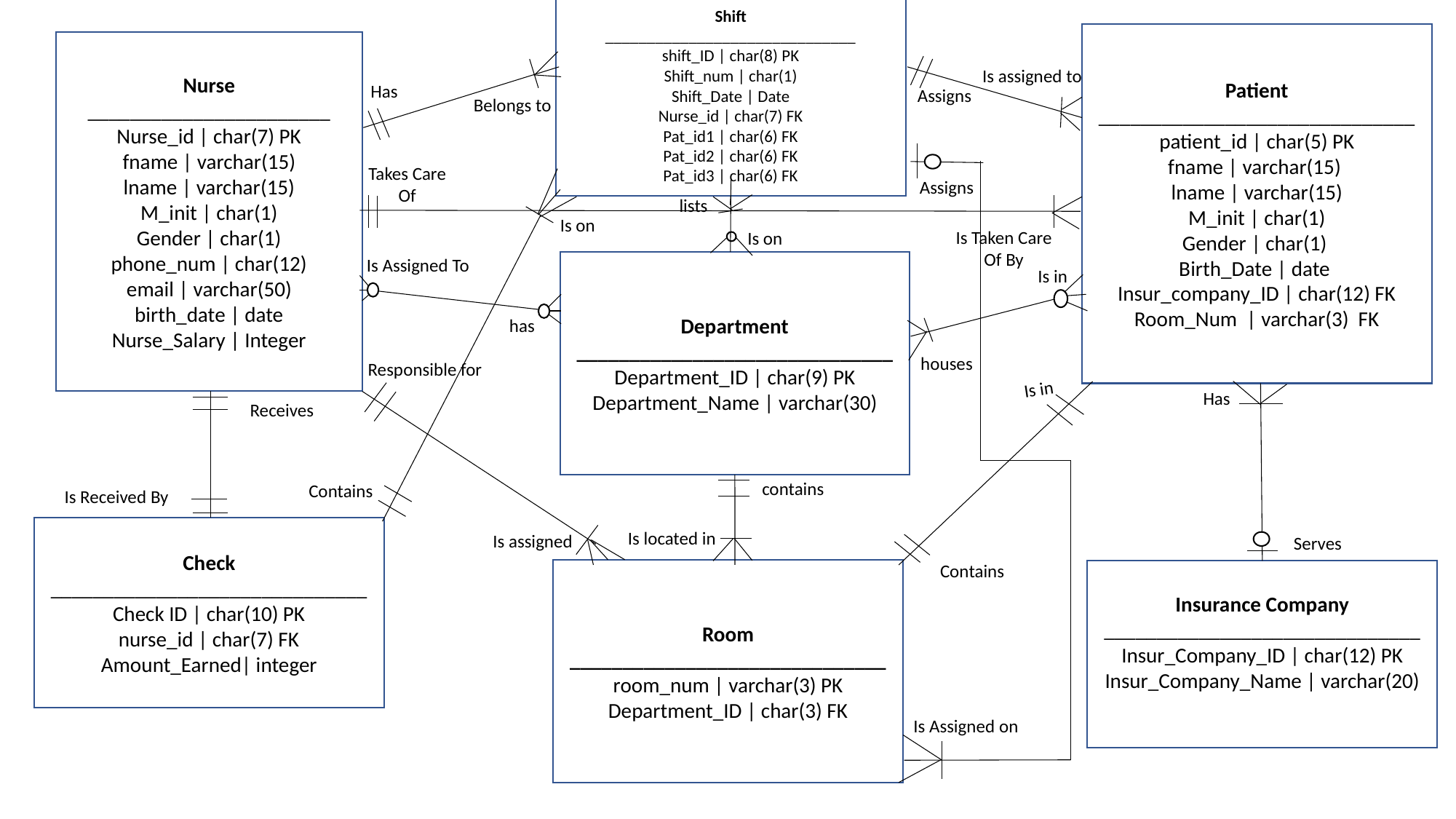

Shift
______________________________
shift_ID | char(8) PK
Shift_num | char(1)
Shift_Date | Date
Nurse_id | char(7) FK
Pat_id1 | char(6) FK
Pat_id2 | char(6) FK
Pat_id3 | char(6) FK
Patient
______________________________
patient_id | char(5) PK
fname | varchar(15)
lname | varchar(15)
M_init | char(1)
Gender | char(1)
Birth_Date | date
Insur_company_ID | char(12) FK
Room_Num  | varchar(3)  FK
Nurse
_______________________
Nurse_id | char(7) PK
fname | varchar(15)
lname | varchar(15)
M_init | char(1)
Gender | char(1)
phone_num | char(12)
email | varchar(50)
birth_date | date
Nurse_Salary | Integer
Is assigned to
Has
Assigns
Belongs to

Takes Care Of
Assigns
lists
Is on
Is Taken Care Of By
Is on

Is Assigned To
Department
______________________________
Department_ID | char(9) PK
Department_Name | varchar(30)
Is in

has
houses
Responsible for
Is in
Has
Receives
Contains
contains
Is Received By
Check
______________________________
Check ID | char(10) PK
nurse_id | char(7) FK
Amount_Earned| integer
Is located in
Is assigned
Serves

Contains
Room
______________________________
room_num | varchar(3) PK
Department_ID | char(3) FK
Insurance Company
______________________________
Insur_Company_ID | char(12) PK
Insur_Company_Name | varchar(20)

Is Assigned on